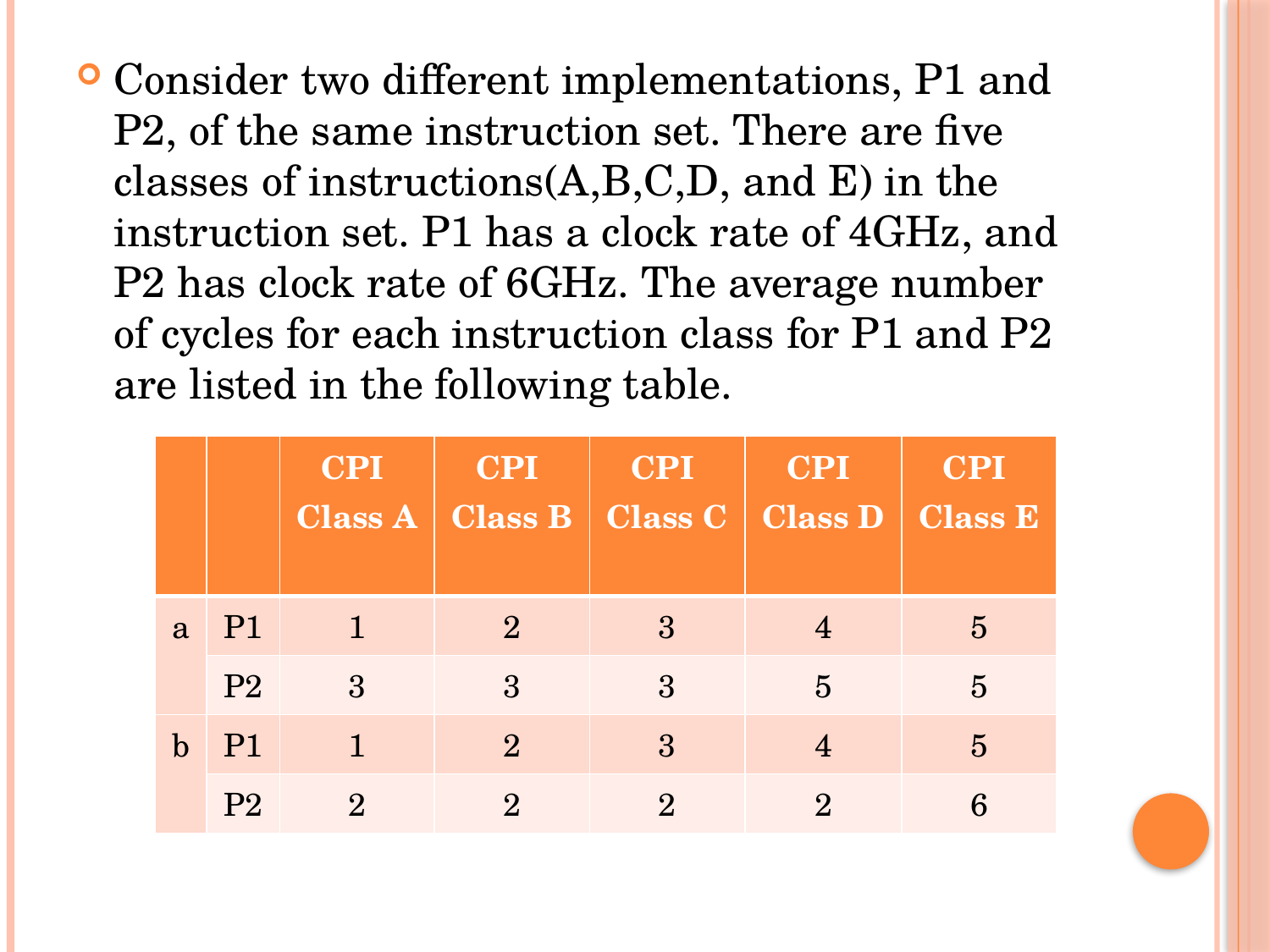

Consider two different implementations, P1 and
P2, of the same instruction set. There are five classes of instructions(A,B,C,D, and E) in the instruction set. P1 has a clock rate of 4GHz, and P2 has clock rate of 6GHz. The average number of cycles for each instruction class for P1 and P2 are listed in the following table.

|  |  | CPI Class A | CPI Class B | CPI Class C | CPI Class D | CPI Class E |
| --- | --- | --- | --- | --- | --- | --- |
| a | P1 | 1 | 2 | 3 | 4 | 5 |
|  | P2 | 3 | 3 | 3 | 5 | 5 |
| b | P1 | 1 | 2 | 3 | 4 | 5 |
|  | P2 | 2 | 2 | 2 | 2 | 6 |